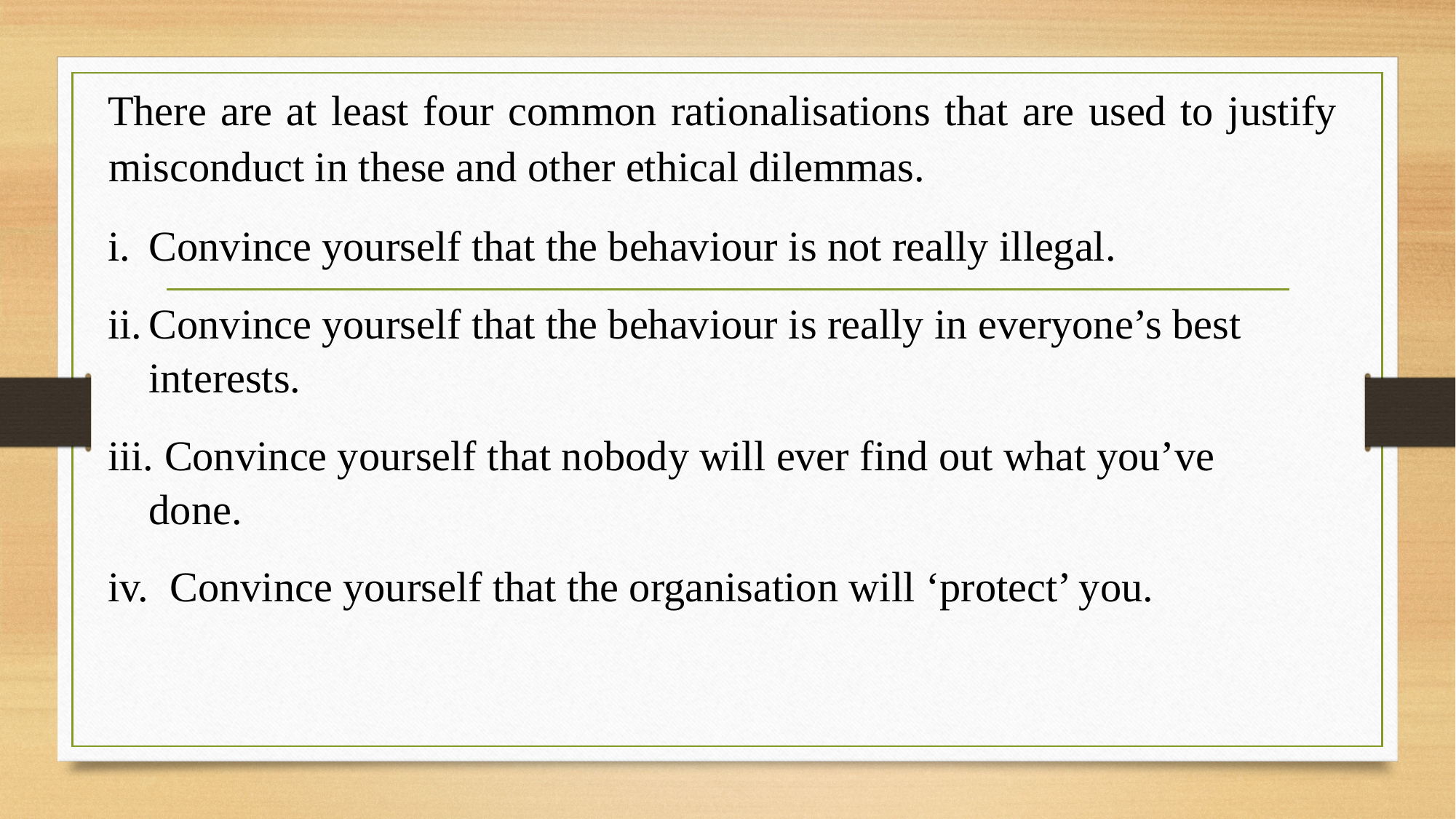

There are at least four common rationalisations that are used to justify misconduct in these and other ethical dilemmas.
Convince yourself that the behaviour is not really illegal.
Convince yourself that the behaviour is really in everyone’s best interests.
 Convince yourself that nobody will ever find out what you’ve done.
  Convince yourself that the organisation will ‘protect’ you.